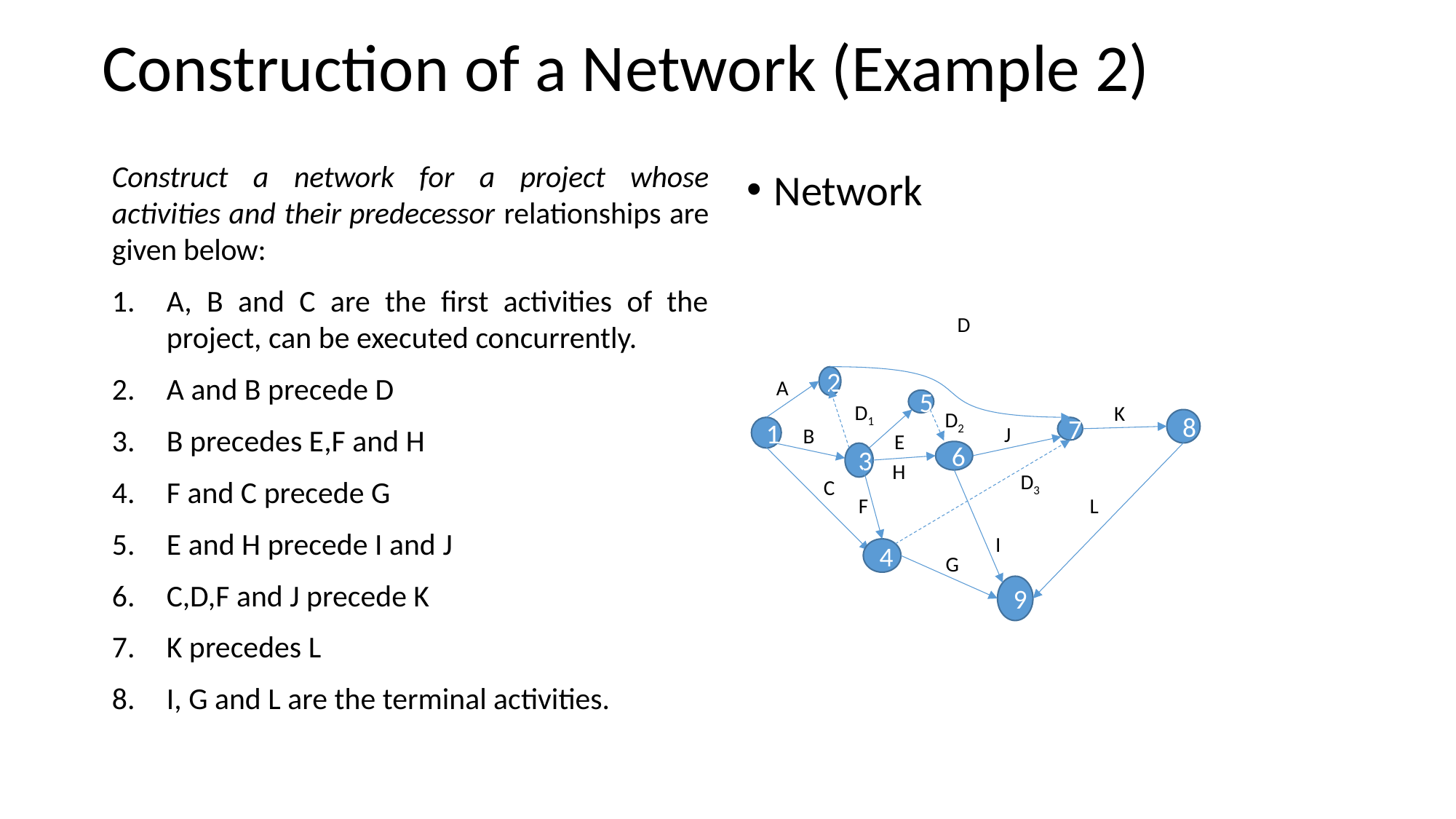

# Construction of a Network (Example 2)
Construct a network for a project whose activities and their predecessor relationships are given below:
A, B and C are the first activities of the project, can be executed concurrently.
A and B precede D
B precedes E,F and H
F and C precede G
E and H precede I and J
C,D,F and J precede K
K precedes L
I, G and L are the terminal activities.

Network

D
2
A
5
D1
K
D2
8
J
B
1
7
E
6
3
H
D3
C
L
F
I
4
G
9